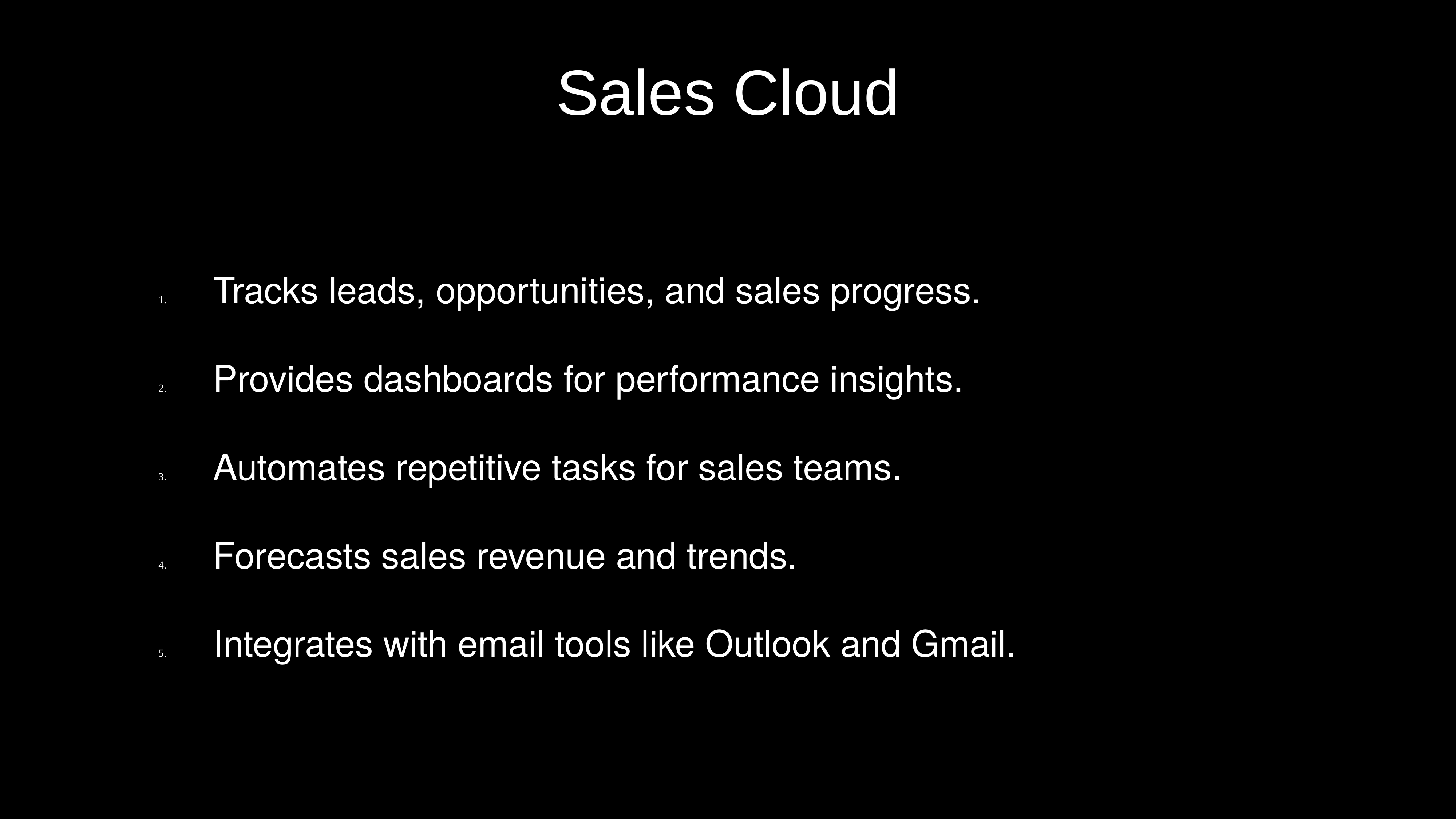

# Sales Cloud
	1.	Tracks leads, opportunities, and sales progress.
	2.	Provides dashboards for performance insights.
	3.	Automates repetitive tasks for sales teams.
	4.	Forecasts sales revenue and trends.
	5.	Integrates with email tools like Outlook and Gmail.